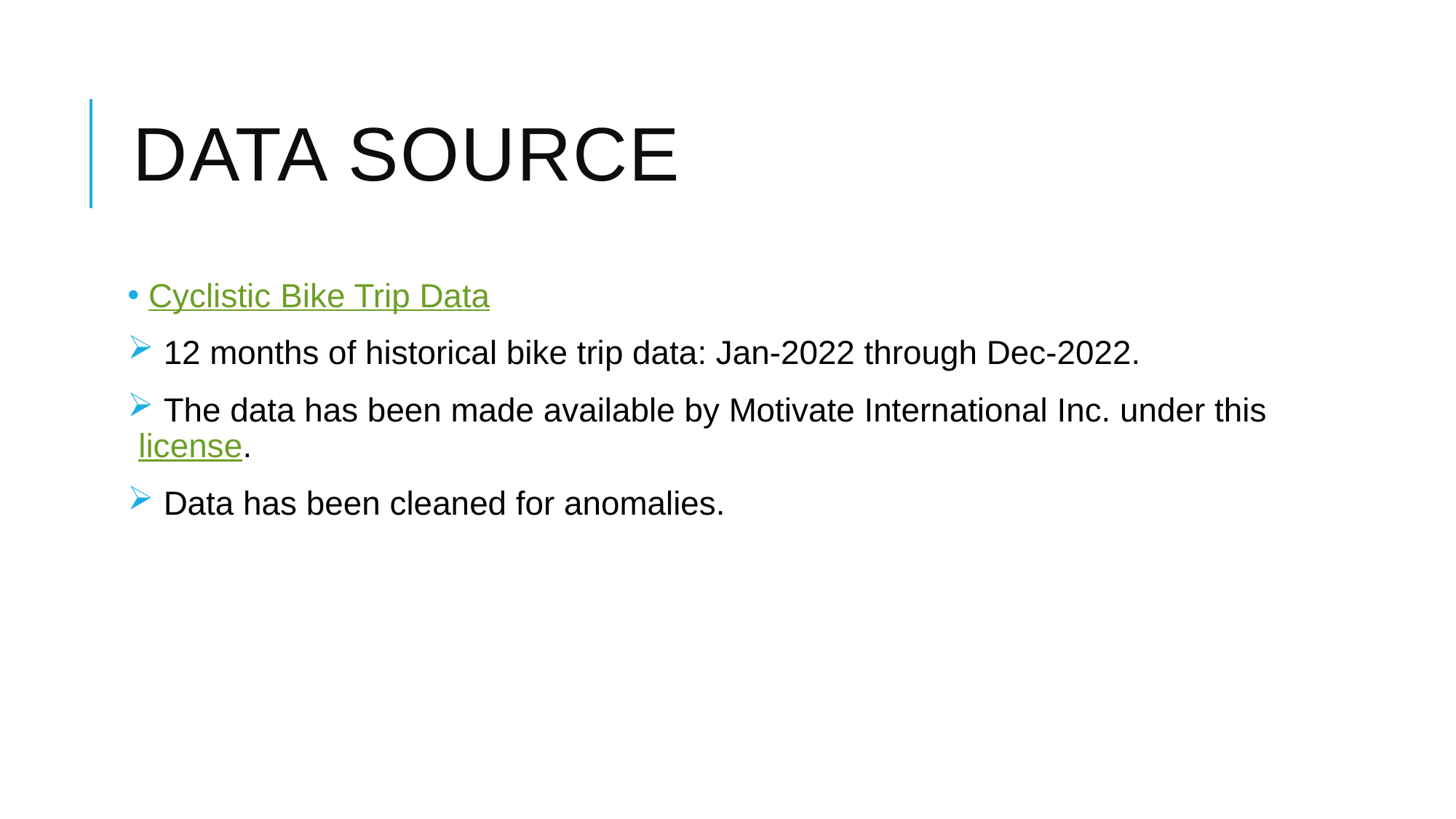

# Data Source
 Cyclistic Bike Trip Data
 12 months of historical bike trip data: Jan-2022 through Dec-2022.
 The data has been made available by Motivate International Inc. under this license.
 Data has been cleaned for anomalies.